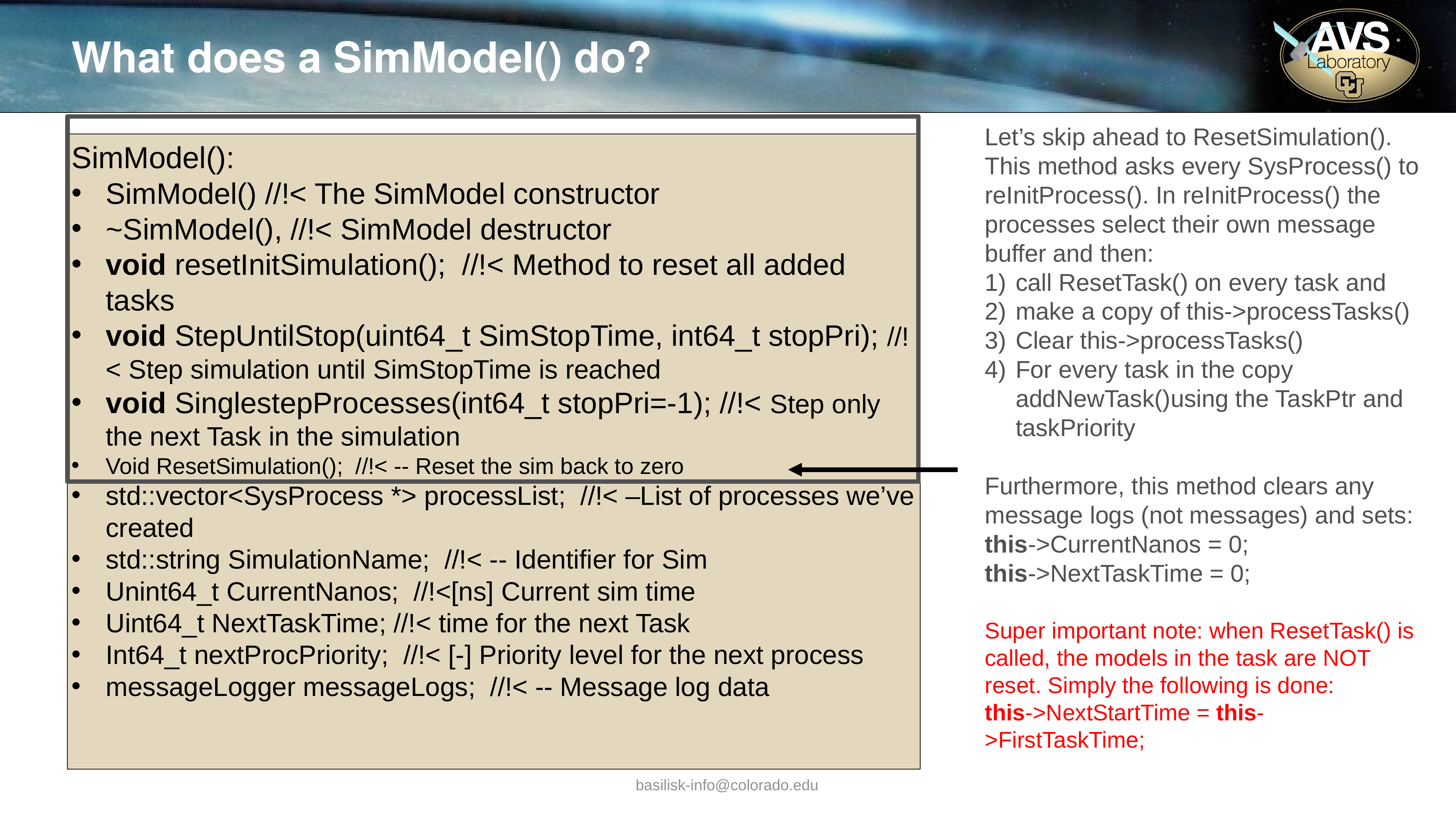

# What does a SimModel() do?

Let’s skip ahead to ResetSimulation(). This method asks every SysProcess() to reInitProcess(). In reInitProcess() the processes select their own message buffer and then:
call ResetTask() on every task and
make a copy of this->processTasks()
Clear this->processTasks()
For every task in the copy addNewTask()using the TaskPtr and taskPriority

Furthermore, this method clears any message logs (not messages) and sets:
this->CurrentNanos = 0;
this->NextTaskTime = 0;

Super important note: when ResetTask() is called, the models in the task are NOT reset. Simply the following is done:
this->NextStartTime = this->FirstTaskTime;

SimModel():
SimModel() //!< The SimModel constructor
~SimModel(), //!< SimModel destructor
void resetInitSimulation();  //!< Method to reset all added tasks
void StepUntilStop(uint64_t SimStopTime, int64_t stopPri); //!< Step simulation until SimStopTime is reached
void SinglestepProcesses(int64_t stopPri=-1); //!< Step only the next Task in the simulation
Void ResetSimulation();  //!< -- Reset the sim back to zero
std::vector<SysProcess *> processList;  //!< –List of processes we’ve created
std::string SimulationName;  //!< -- Identifier for Sim
Unint64_t CurrentNanos;  //!<[ns] Current sim time
Uint64_t NextTaskTime; //!< time for the next Task
Int64_t nextProcPriority;  //!< [-] Priority level for the next process
messageLogger messageLogs;  //!< -- Message log data